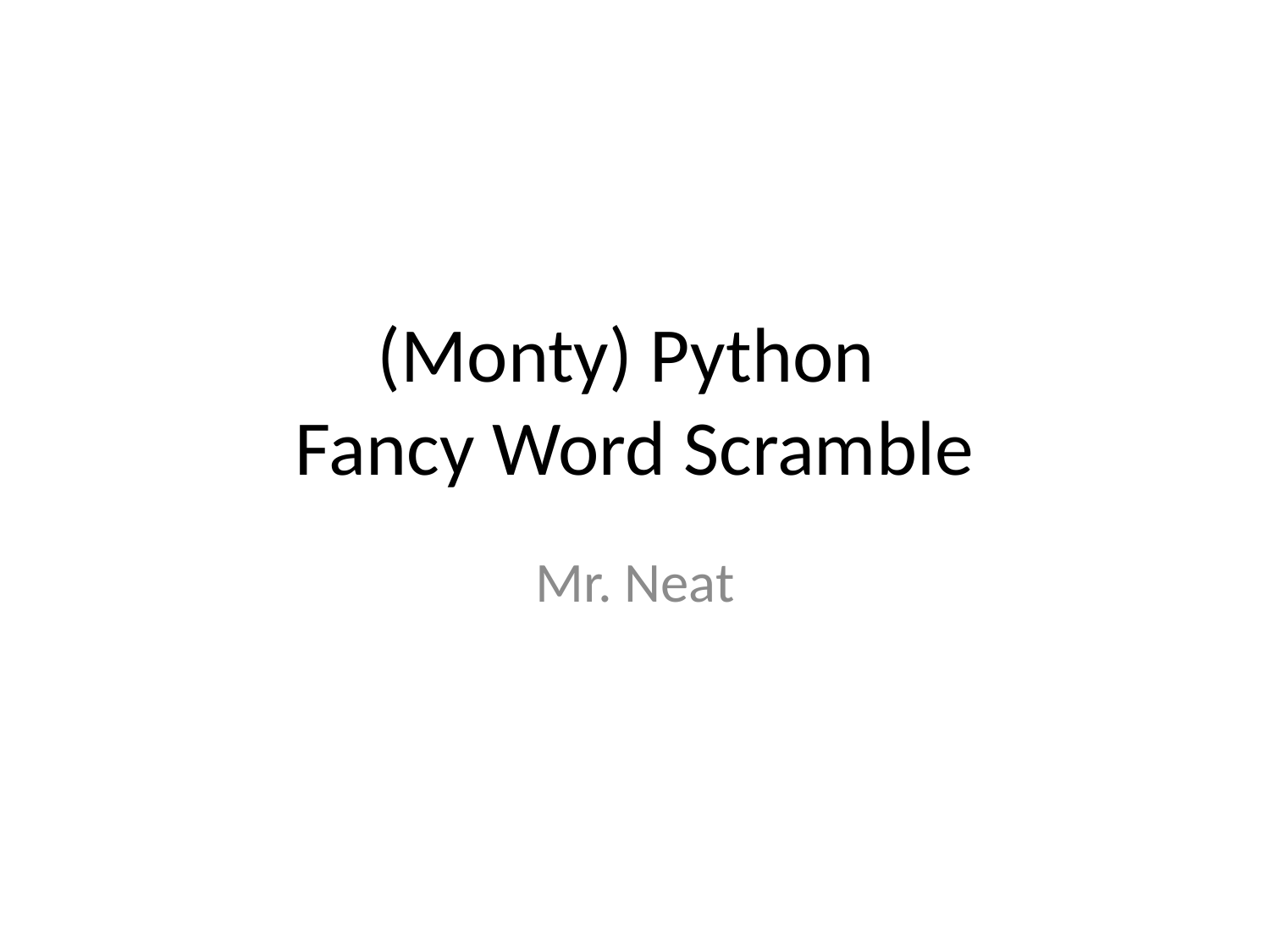

# (Monty) Python Fancy Word Scramble
Mr. Neat